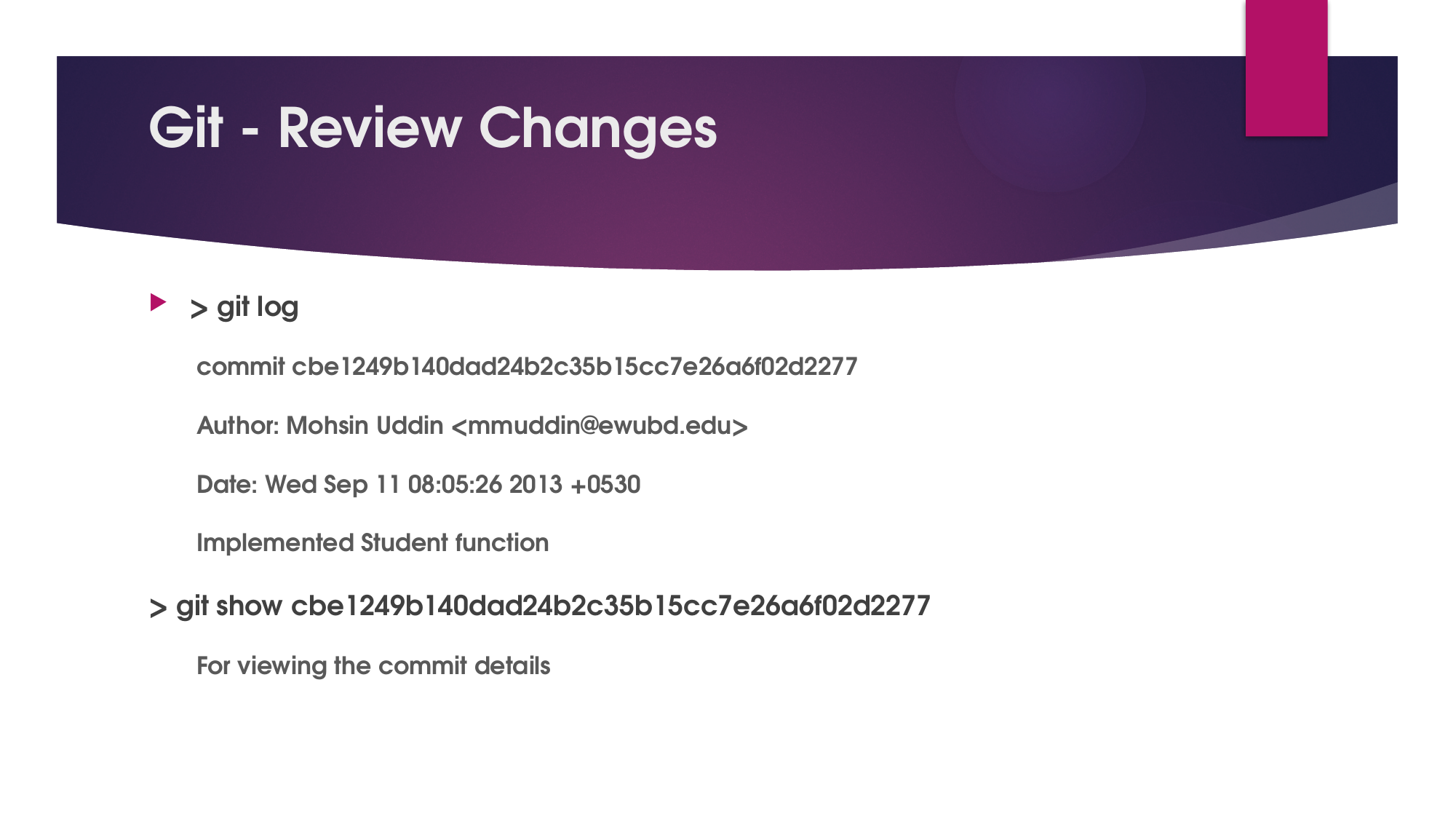

# Git - Review Changes
> git log
commit cbe1249b140dad24b2c35b15cc7e26a6f02d2277
Author: Mohsin Uddin <mmuddin@ewubd.edu>
Date: Wed Sep 11 08:05:26 2013 +0530
Implemented Student function
> git show cbe1249b140dad24b2c35b15cc7e26a6f02d2277
For viewing the commit details